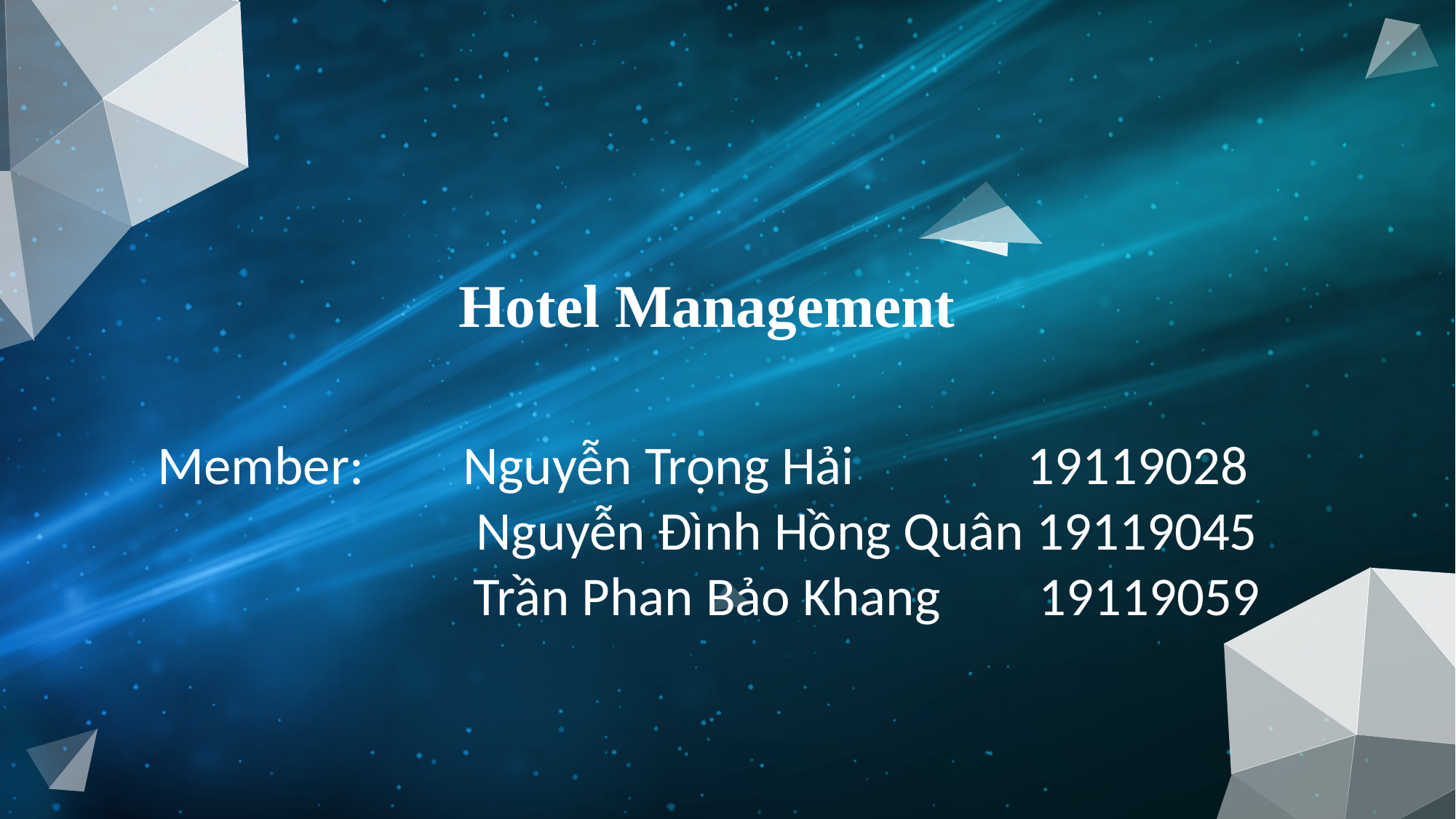

Hotel Management
Member:        Nguyễn Trọng Hải              19119028
			Nguyễn Đình Hồng Quân 19119045
			Trần Phan Bảo Khang        19119059